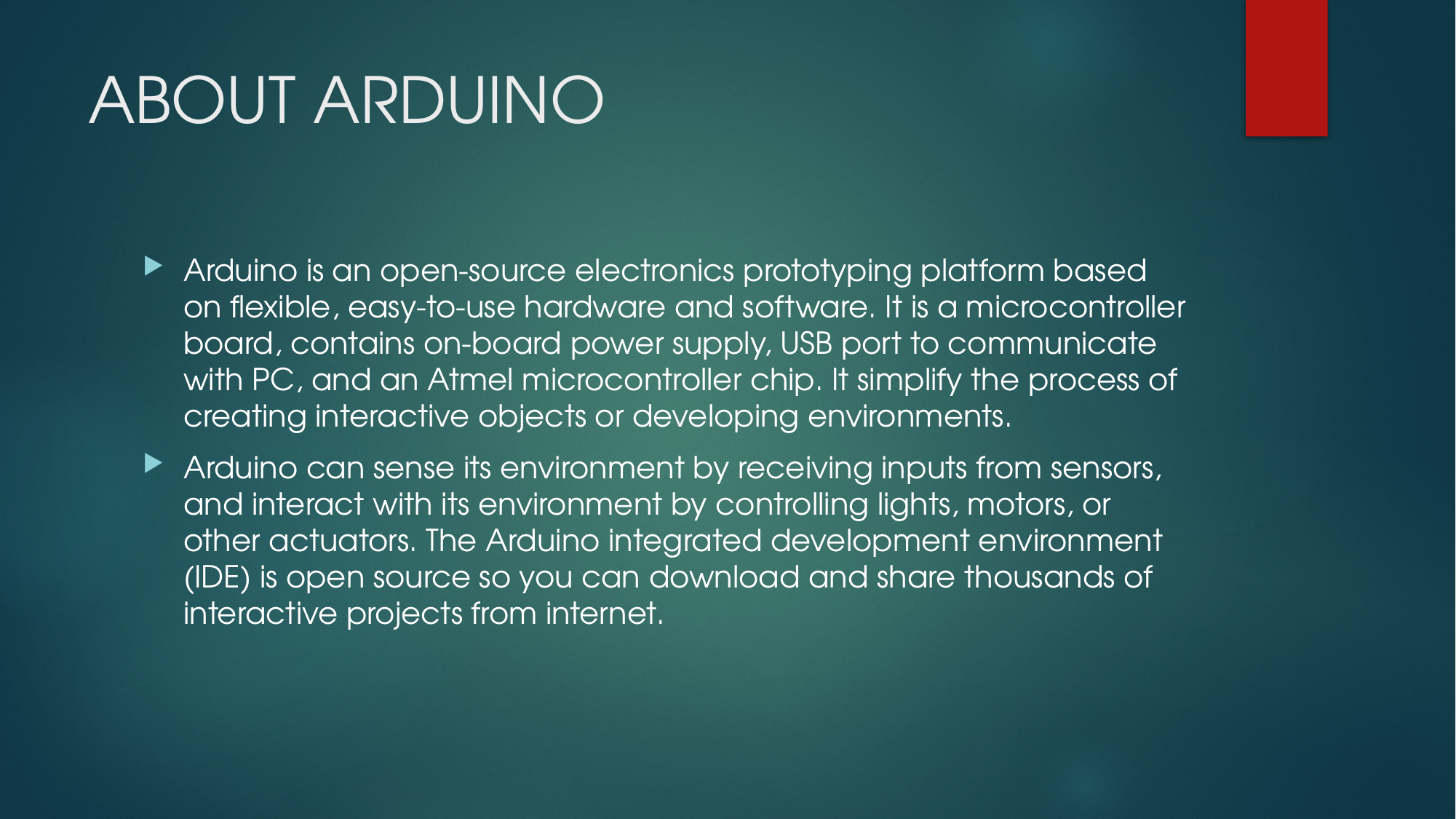

# ABOUT ARDUINO
Arduino is an open-source electronics prototyping platform based on flexible, easy-to-use hardware and software. It is a microcontroller board, contains on-board power supply, USB port to communicate with PC, and an Atmel microcontroller chip. It simplify the process of creating interactive objects or developing environments.
Arduino can sense its environment by receiving inputs from sensors, and interact with its environment by controlling lights, motors, or other actuators. The Arduino integrated development environment (IDE) is open source so you can download and share thousands of interactive projects from internet.